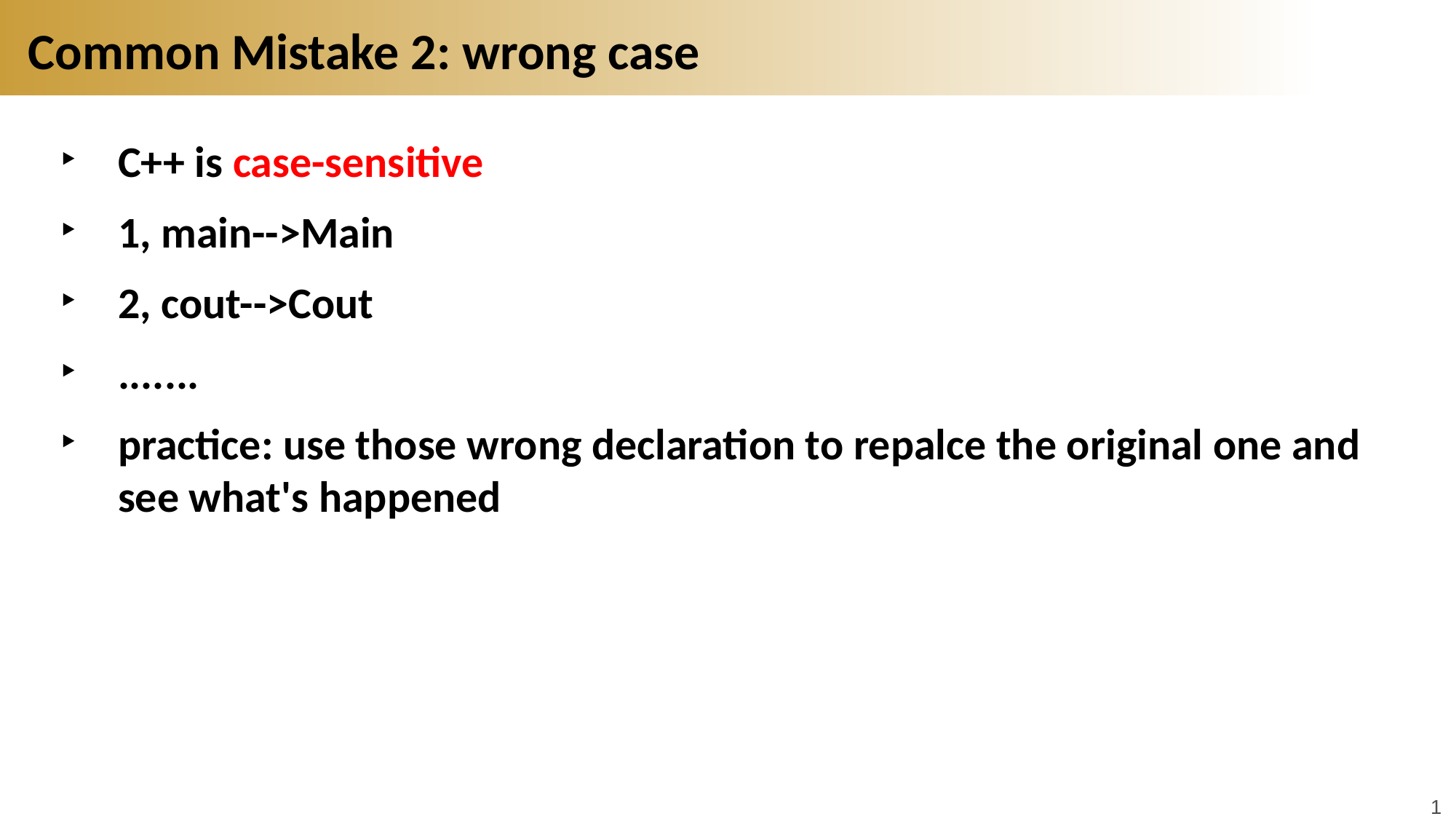

# Common Mistake 2: wrong case
C++ is case-sensitive
1, main-->Main
2, cout-->Cout
.......
practice: use those wrong declaration to repalce the original one and see what's happened

16